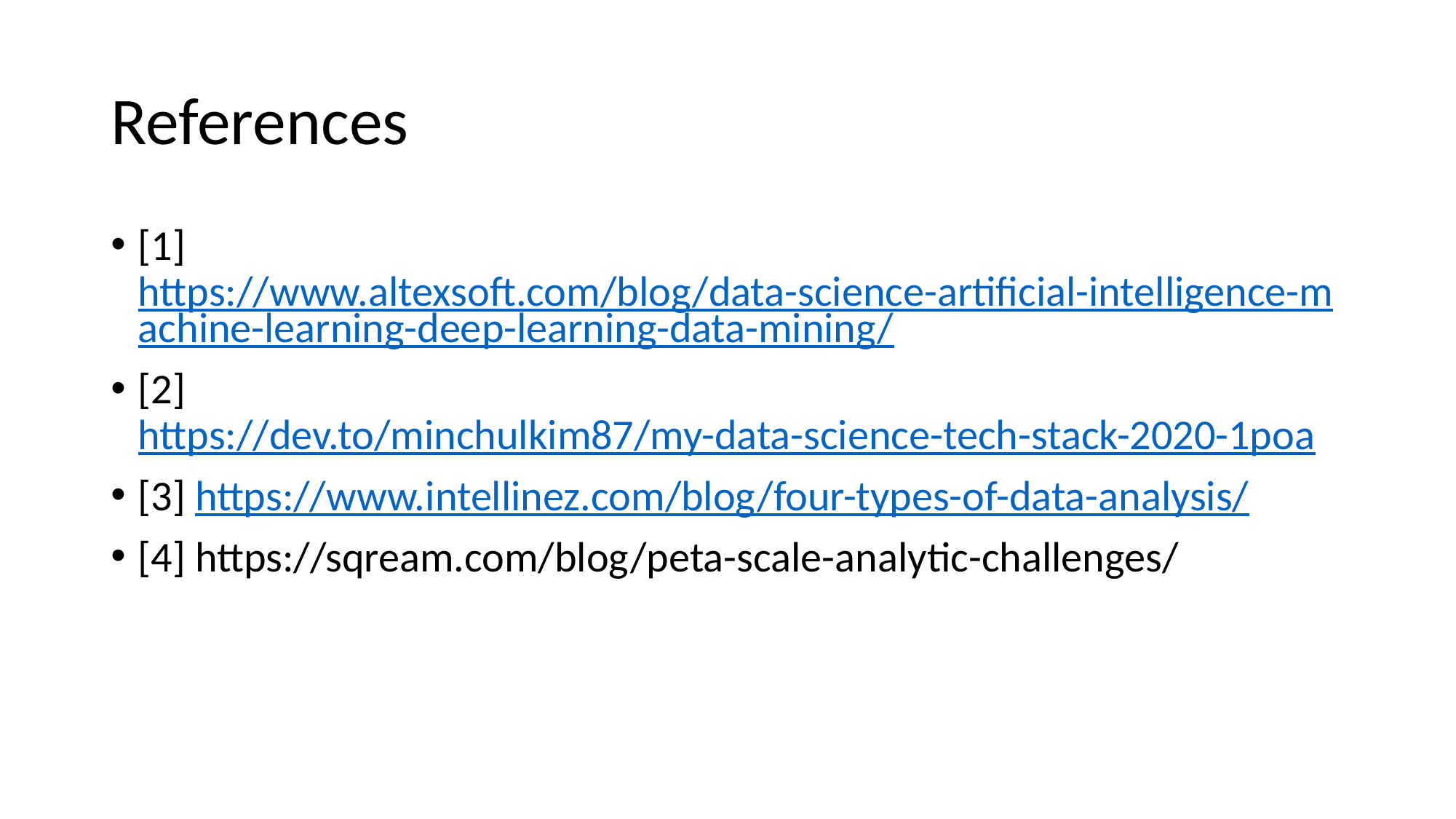

# References
[1] https://www.altexsoft.com/blog/data-science-artificial-intelligence-machine-learning-deep-learning-data-mining/
[2] https://dev.to/minchulkim87/my-data-science-tech-stack-2020-1poa
[3] https://www.intellinez.com/blog/four-types-of-data-analysis/
[4] https://sqream.com/blog/peta-scale-analytic-challenges/